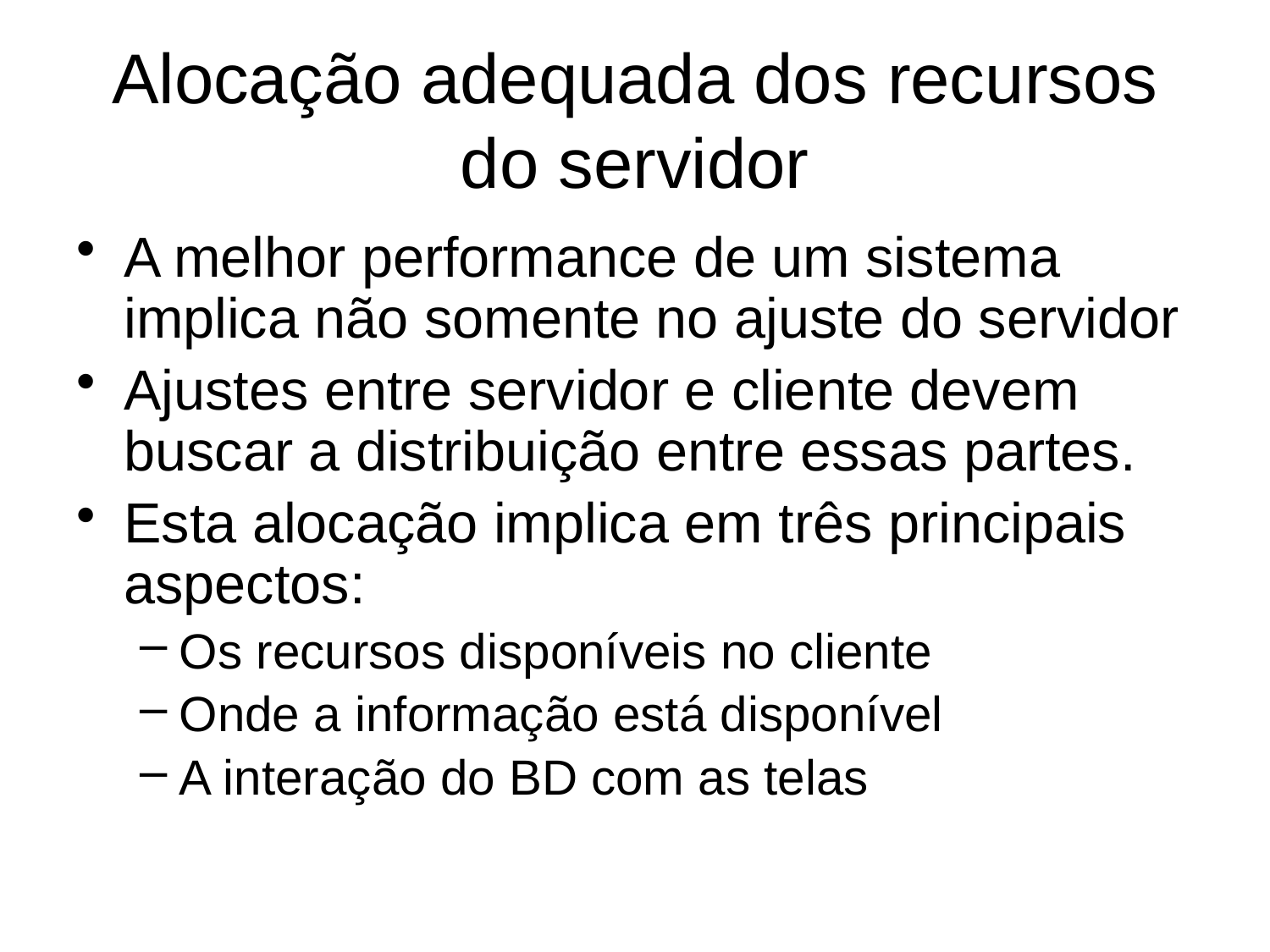

# Alocação adequada dos recursos do servidor
A melhor performance de um sistema implica não somente no ajuste do servidor
Ajustes entre servidor e cliente devem buscar a distribuição entre essas partes.
Esta alocação implica em três principais aspectos:
Os recursos disponíveis no cliente
Onde a informação está disponível
A interação do BD com as telas